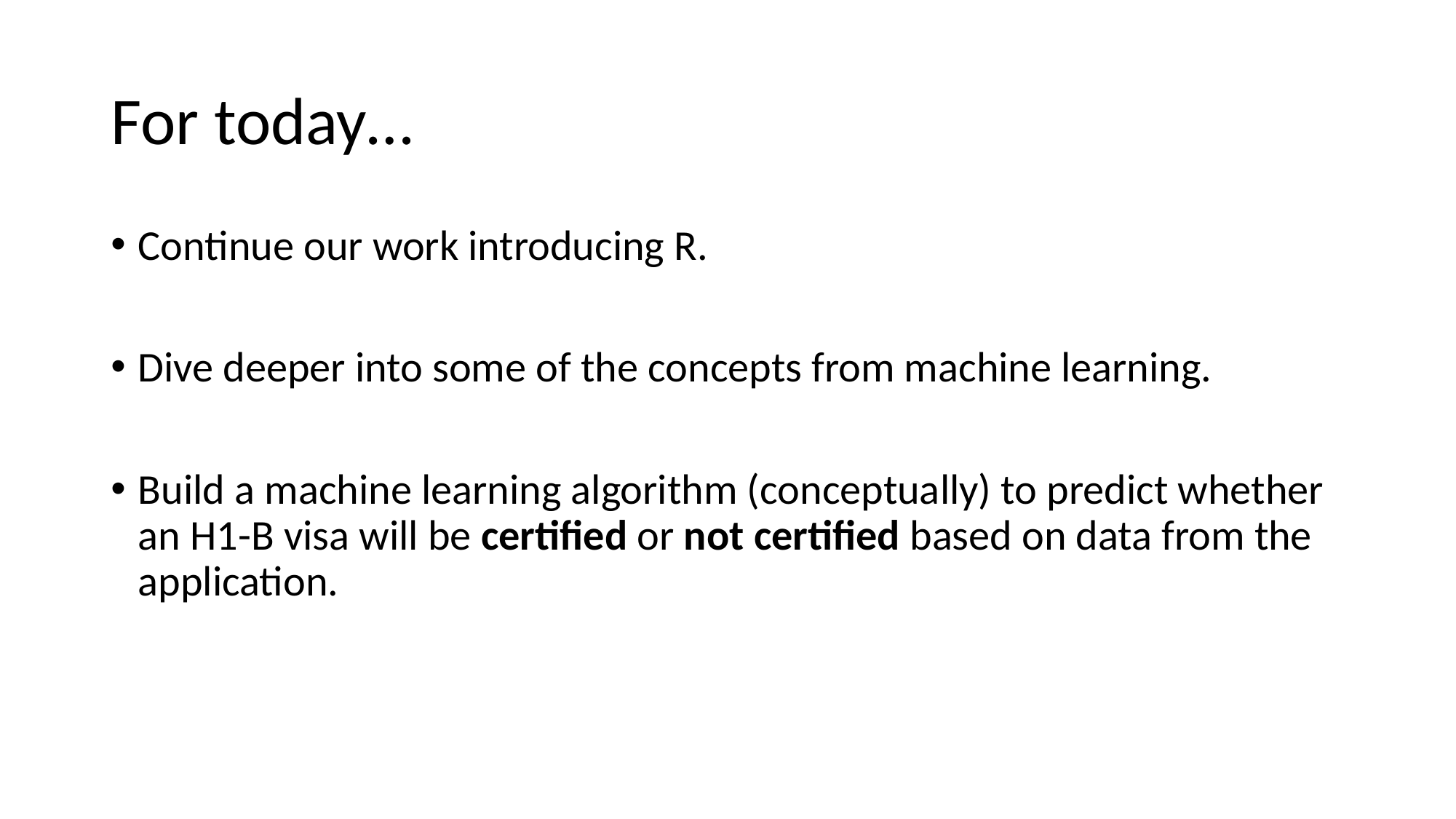

# For today…
Continue our work introducing R.

Dive deeper into some of the concepts from machine learning.

Build a machine learning algorithm (conceptually) to predict whether an H1-B visa will be certified or not certified based on data from the application.